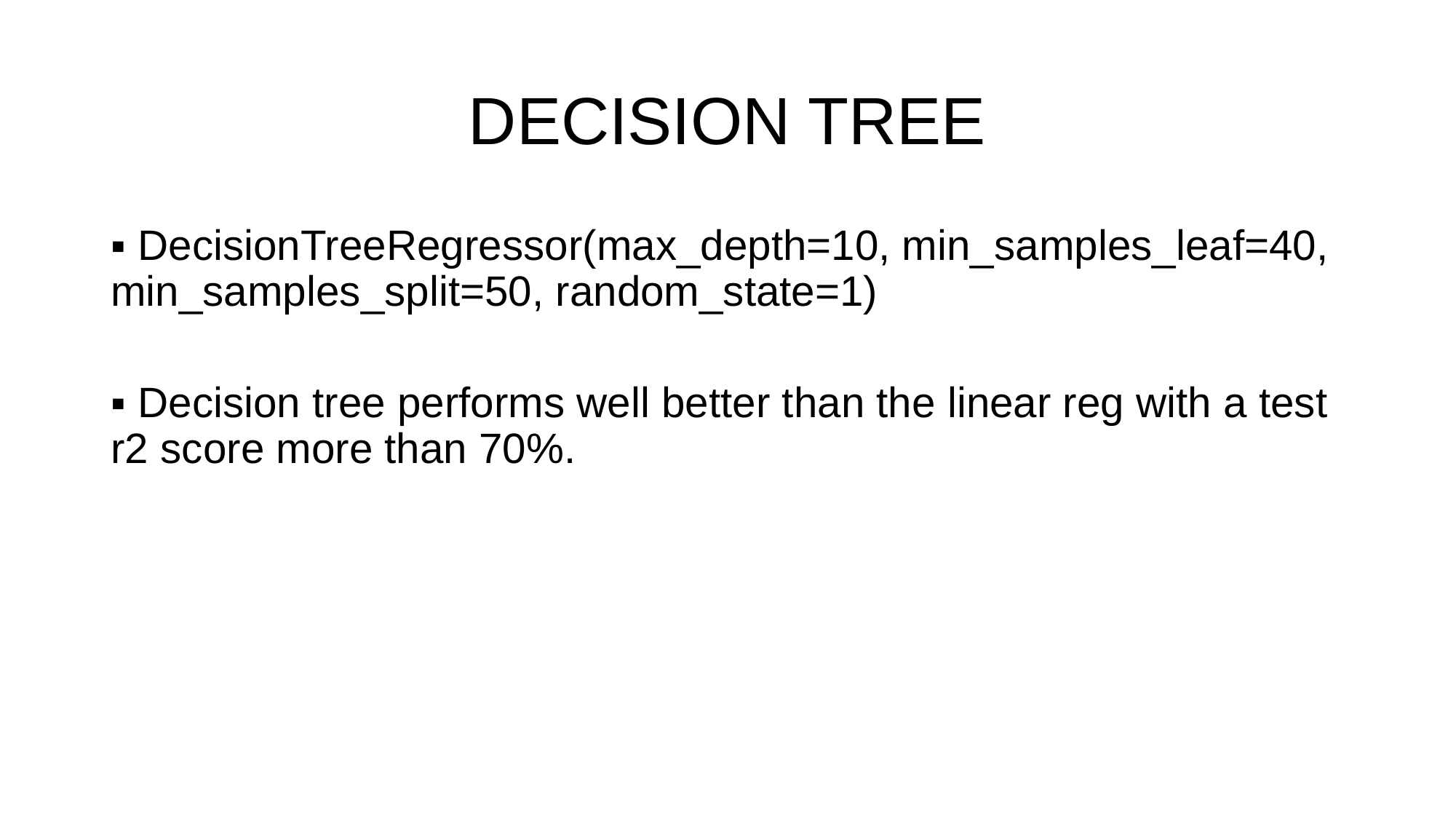

# DECISION TREE
▪ DecisionTreeRegressor(max_depth=10, min_samples_leaf=40, min_samples_split=50, random_state=1)
▪ Decision tree performs well better than the linear reg with a test r2 score more than 70%.